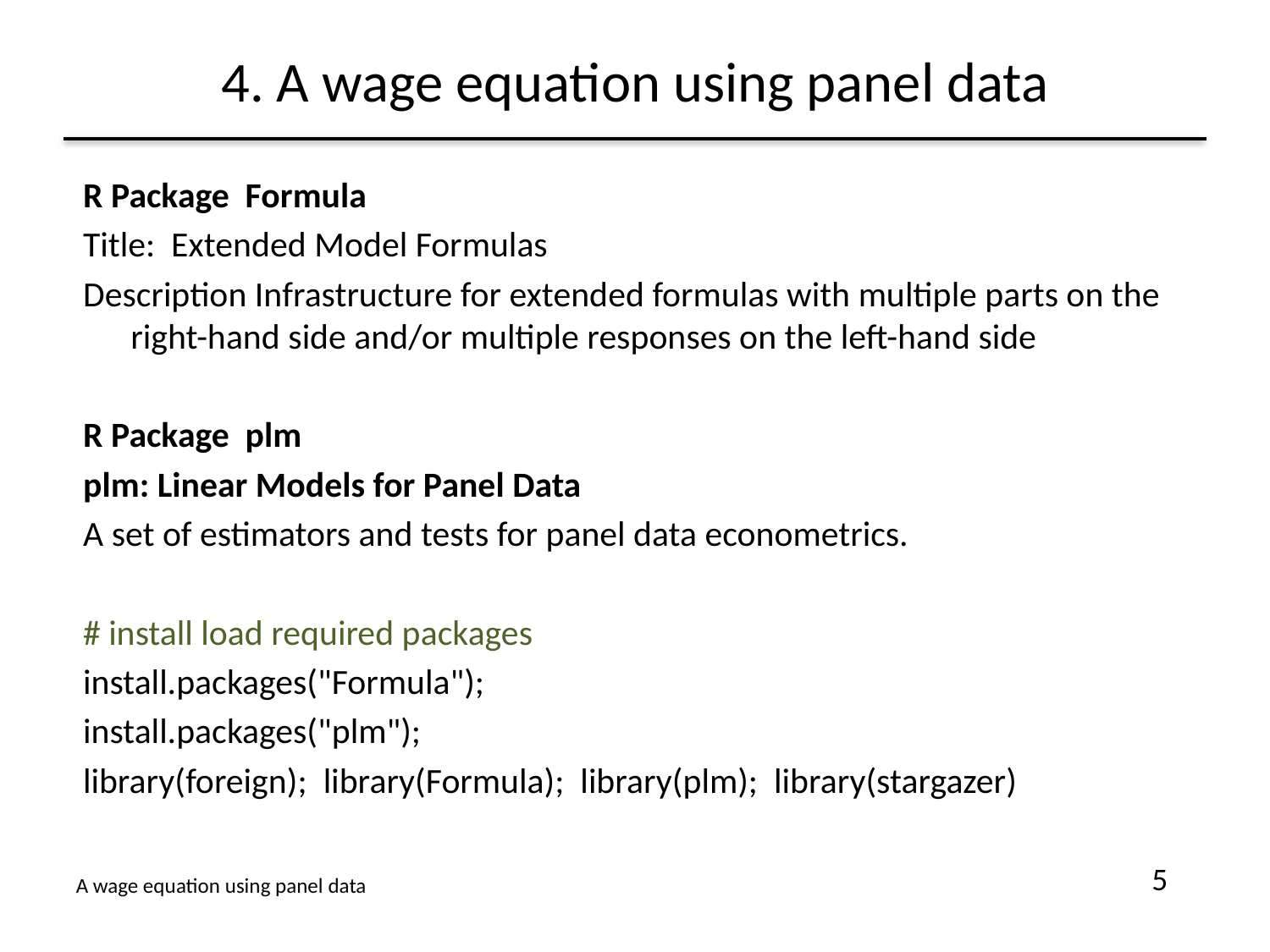

# 4. A wage equation using panel data

R Package  Formula
Title:  Extended Model Formulas
Description Infrastructure for extended formulas with multiple parts on the right-hand side and/or multiple responses on the left-hand side

R Package  plm
plm: Linear Models for Panel Data
A set of estimators and tests for panel data econometrics.

# install load required packages
install.packages("Formula");
install.packages("plm");
library(foreign);  library(Formula);  library(plm);  library(stargazer)

5
A wage equation using panel data